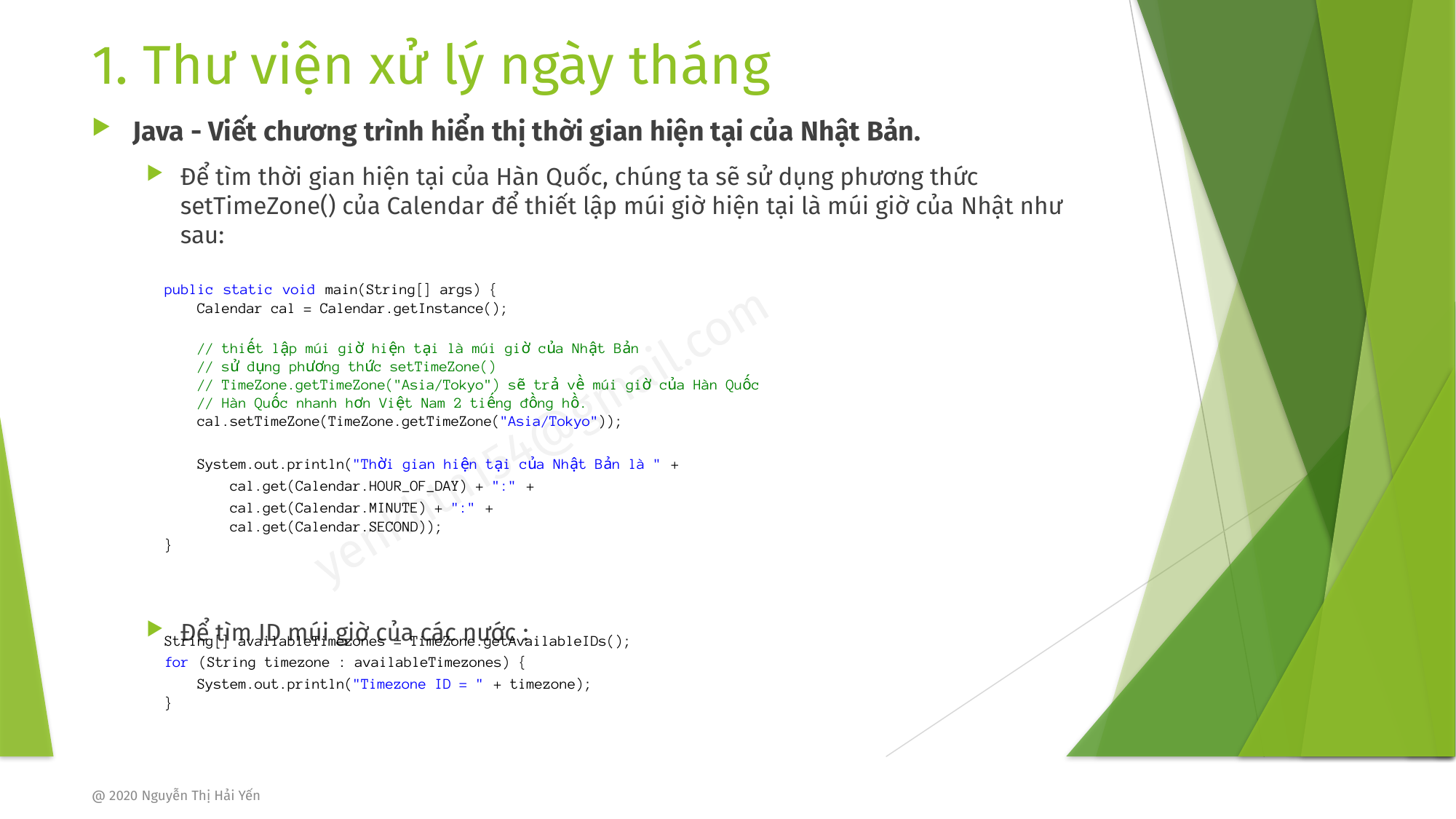

# 1. Thư viện xử lý ngày tháng
Java - Viết chương trình hiển thị thời gian hiện tại của Nhật Bản.
Để tìm thời gian hiện tại của Hàn Quốc, chúng ta sẽ sử dụng phương thức setTimeZone() của Calendar để thiết lập múi giờ hiện tại là múi giờ của Nhật như sau:

Để tìm ID múi giờ của các nước :

public static void main(String[] args) {
    Calendar cal = Calendar.getInstance();

    // thiết lập múi giờ hiện tại là múi giờ của Nhật Bản
    // sử dụng phương thức setTimeZone()
    // TimeZone.getTimeZone("Asia/Tokyo") sẽ trả về múi giờ của Hàn Quốc
    // Hàn Quốc nhanh hơn Việt Nam 2 tiếng đồng hồ.
    cal.setTimeZone(TimeZone.getTimeZone("Asia/Tokyo"));

    System.out.println("Thời gian hiện tại của Nhật Bản là " +
        cal.get(Calendar.HOUR_OF_DAY) + ":" +
        cal.get(Calendar.MINUTE) + ":" +
        cal.get(Calendar.SECOND));
}
String[] availableTimezones = TimeZone.getAvailableIDs();
for (String timezone : availableTimezones) {
    System.out.println("Timezone ID = " + timezone);
}
@ 2020 Nguyễn Thị Hải Yến